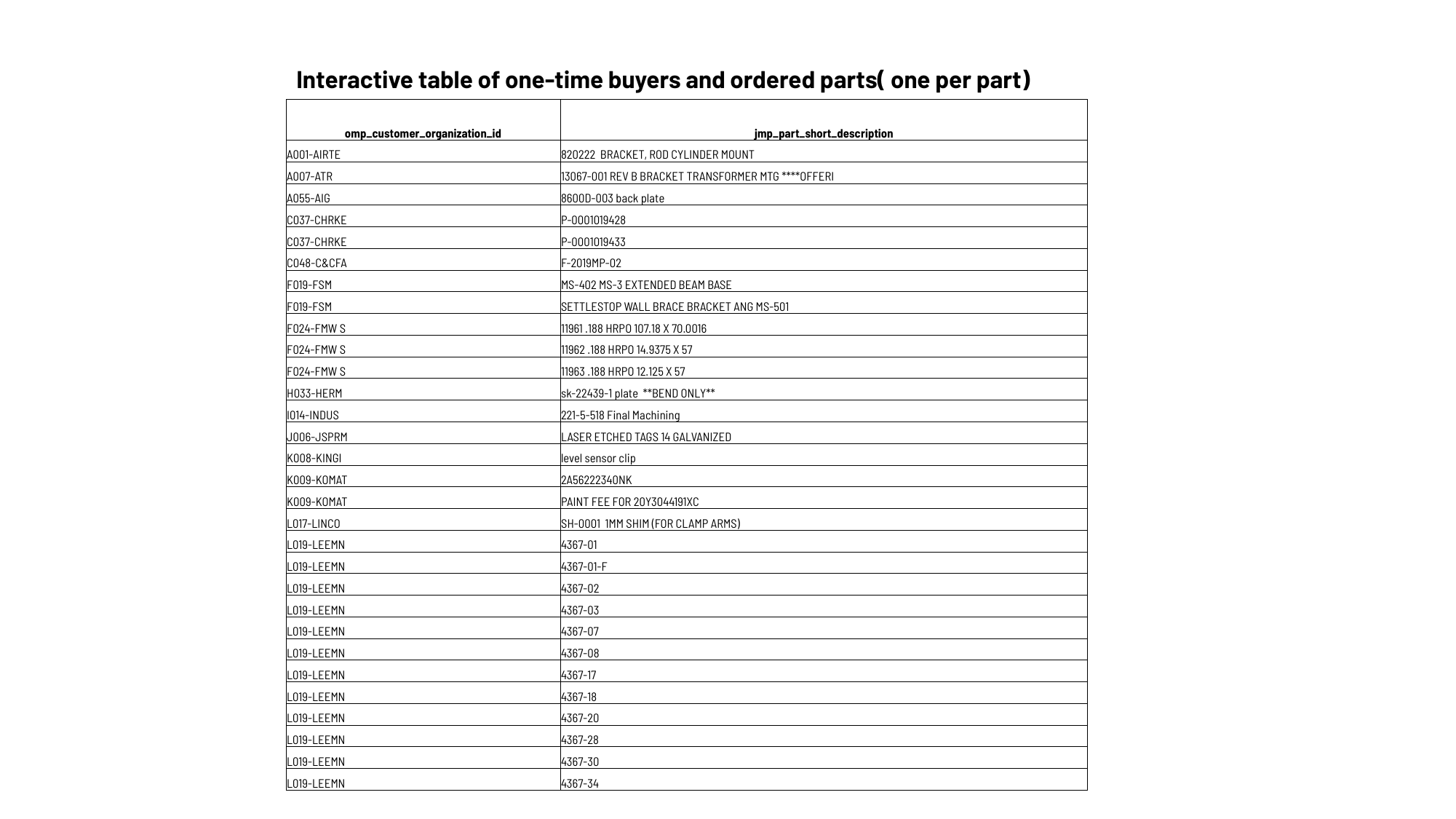

# Interactive table of one-time buyers and ordered parts( one per part)
| omp\_customer\_organization\_id | jmp\_part\_short\_description |
| --- | --- |
| A001-AIRTE | 820222 BRACKET, ROD CYLINDER MOUNT |
| A007-ATR | 13067-001 REV B BRACKET TRANSFORMER MTG \*\*\*\*OFFERI |
| A055-AIG | 8600D-003 back plate |
| C037-CHRKE | P-0001019428 |
| C037-CHRKE | P-0001019433 |
| C048-C&CFA | F-2019MP-02 |
| F019-FSM | MS-402 MS-3 EXTENDED BEAM BASE |
| F019-FSM | SETTLESTOP WALL BRACE BRACKET ANG MS-501 |
| F024-FMW S | 11961 .188 HRPO 107.18 X 70.0016 |
| F024-FMW S | 11962 .188 HRPO 14.9375 X 57 |
| F024-FMW S | 11963 .188 HRPO 12.125 X 57 |
| H033-HERM | sk-22439-1 plate \*\*BEND ONLY\*\* |
| I014-INDUS | 221-5-518 Final Machining |
| J006-JSPRM | LASER ETCHED TAGS 14 GALVANIZED |
| K008-KINGI | level sensor clip |
| K009-KOMAT | 2A56222340NK |
| K009-KOMAT | PAINT FEE FOR 20Y3044191XC |
| L017-LINCO | SH-0001 1MM SHIM (FOR CLAMP ARMS) |
| L019-LEEMN | 4367-01 |
| L019-LEEMN | 4367-01-F |
| L019-LEEMN | 4367-02 |
| L019-LEEMN | 4367-03 |
| L019-LEEMN | 4367-07 |
| L019-LEEMN | 4367-08 |
| L019-LEEMN | 4367-17 |
| L019-LEEMN | 4367-18 |
| L019-LEEMN | 4367-20 |
| L019-LEEMN | 4367-28 |
| L019-LEEMN | 4367-30 |
| L019-LEEMN | 4367-34 |